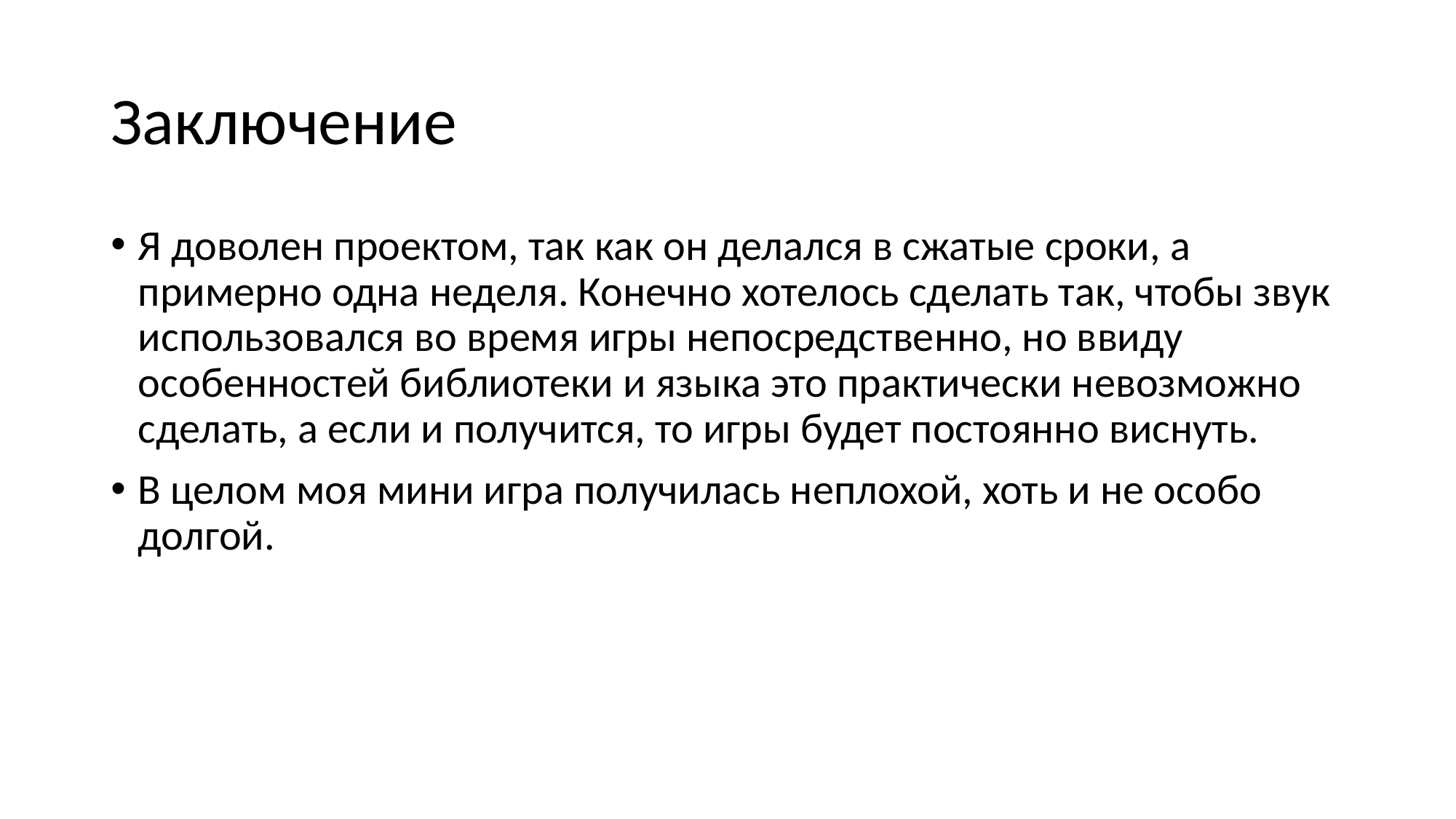

# Заключение
Я доволен проектом, так как он делался в сжатые сроки, а примерно одна неделя. Конечно хотелось сделать так, чтобы звук использовался во время игры непосредственно, но ввиду особенностей библиотеки и языка это практически невозможно сделать, а если и получится, то игры будет постоянно виснуть.
В целом моя мини игра получилась неплохой, хоть и не особо долгой.